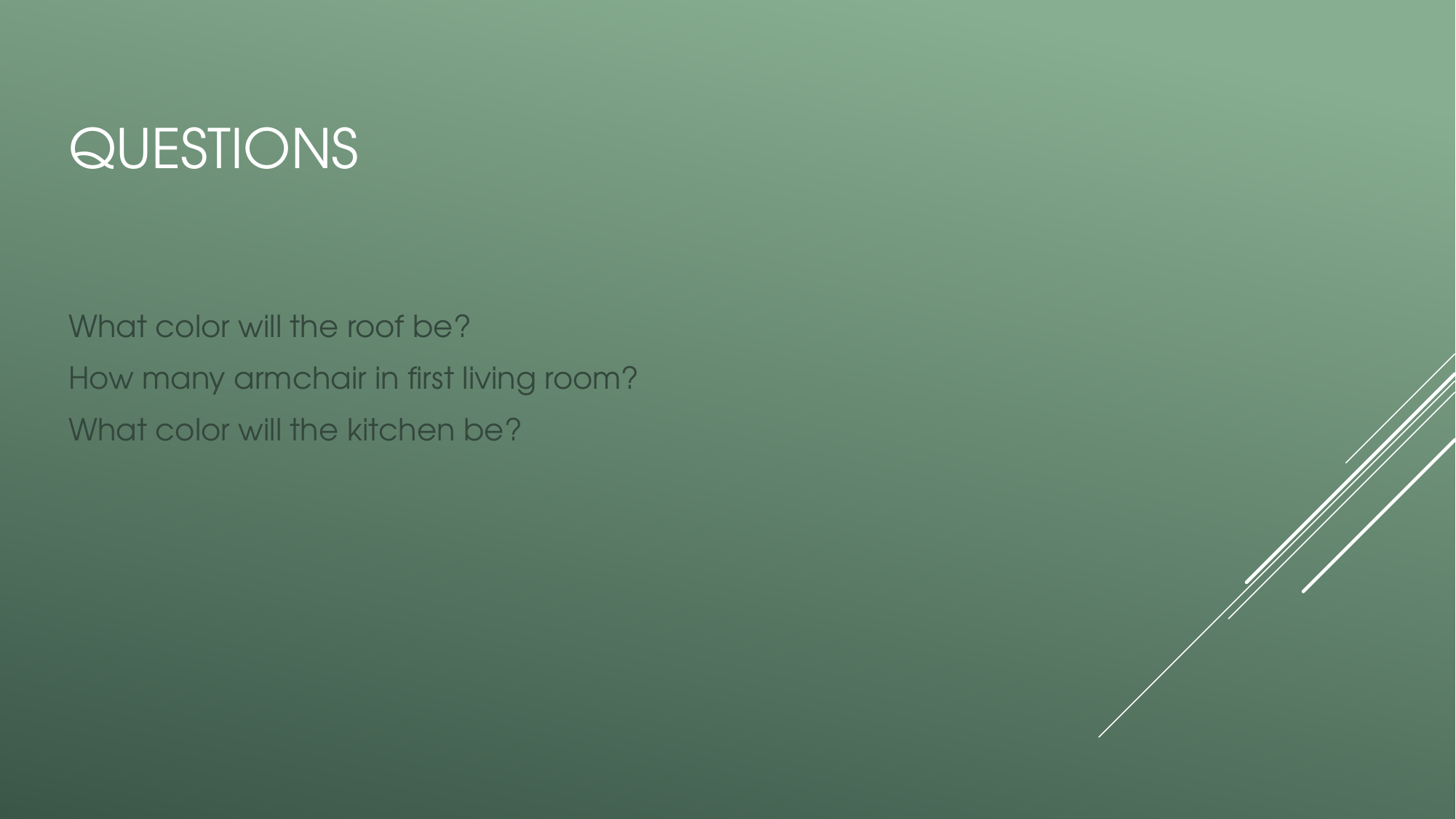

# Questions
What color will the roof be?
How many armchair in first living room?
What color will the kitchen be?